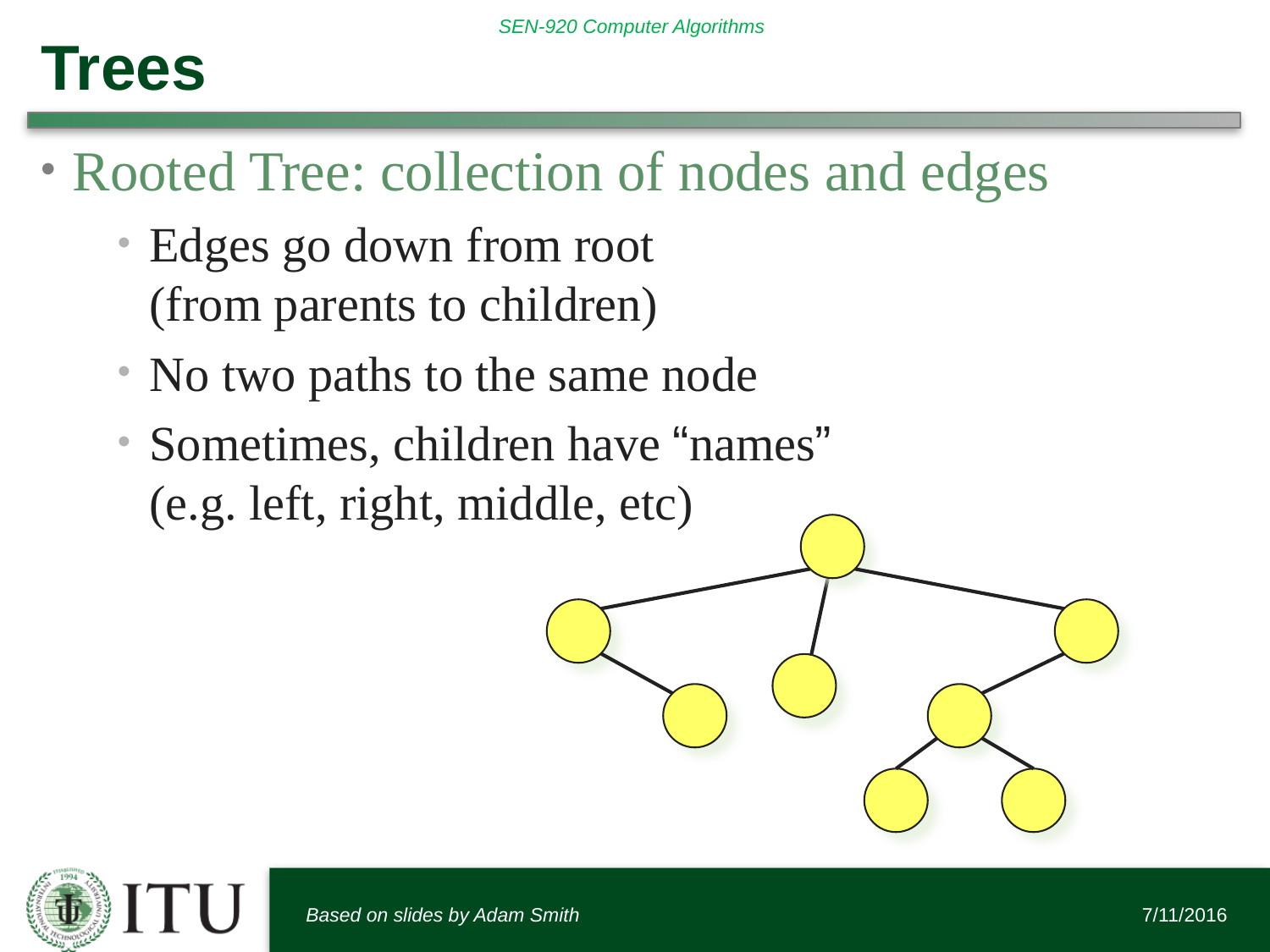

# Trees
Rooted Tree: collection of nodes and edges
Edges go down from root
(from parents to children)
No two paths to the same node
Sometimes, children have “names”
(e.g. left, right, middle, etc)

Based on slides by Adam Smith
7/11/2016